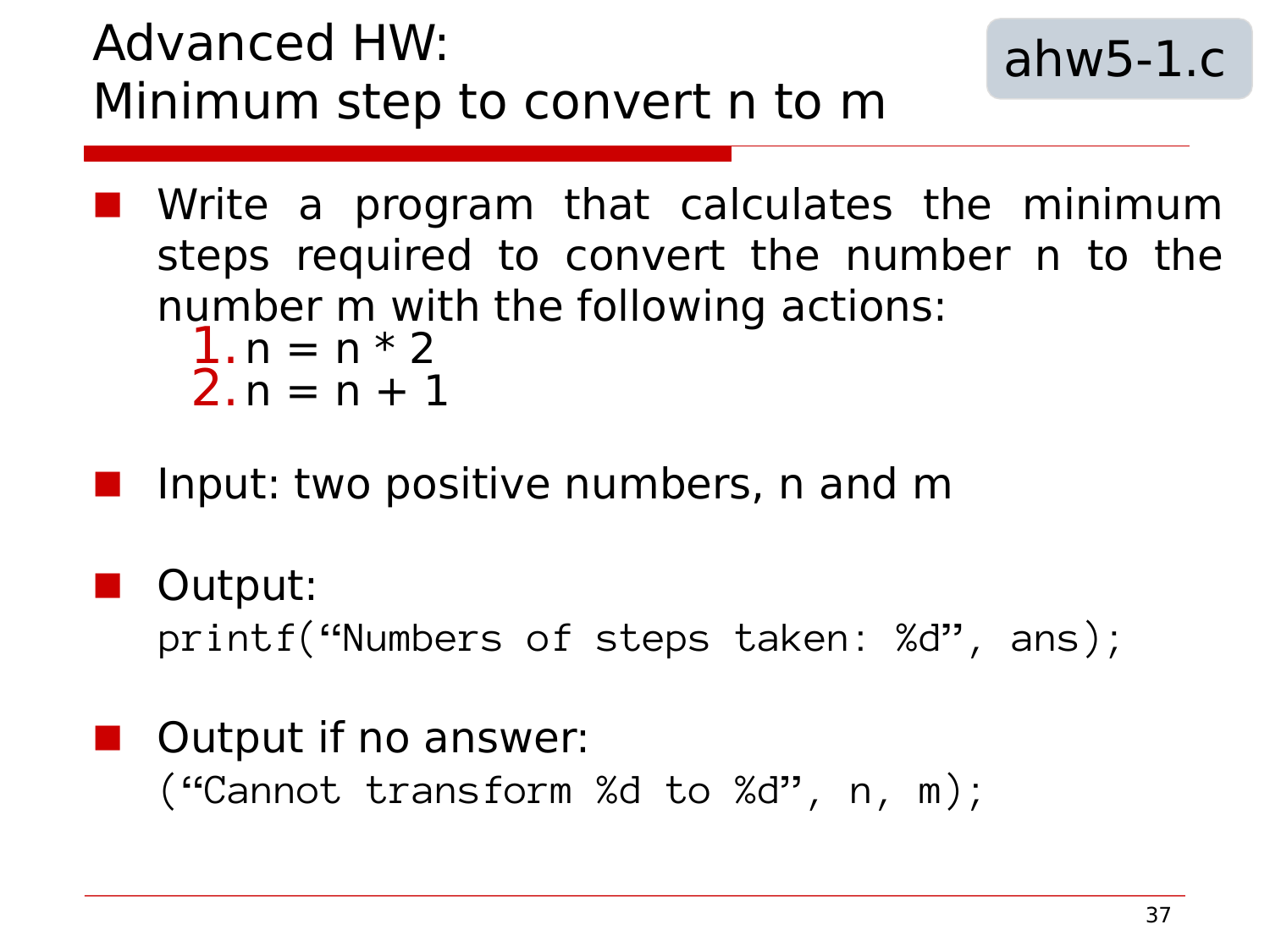

# Advanced HW:
Minimum step to convert n to m

ahw5-1.c
Write a program that calculates the minimum steps required to convert the number n to the number m with the following actions:
n = n * 2
n = n + 1

Input: two positive numbers, n and m

Output:
	printf(“Numbers of steps taken: %d”, ans);

Output if no answer:
	(“Cannot transform %d to %d”, n, m);
37